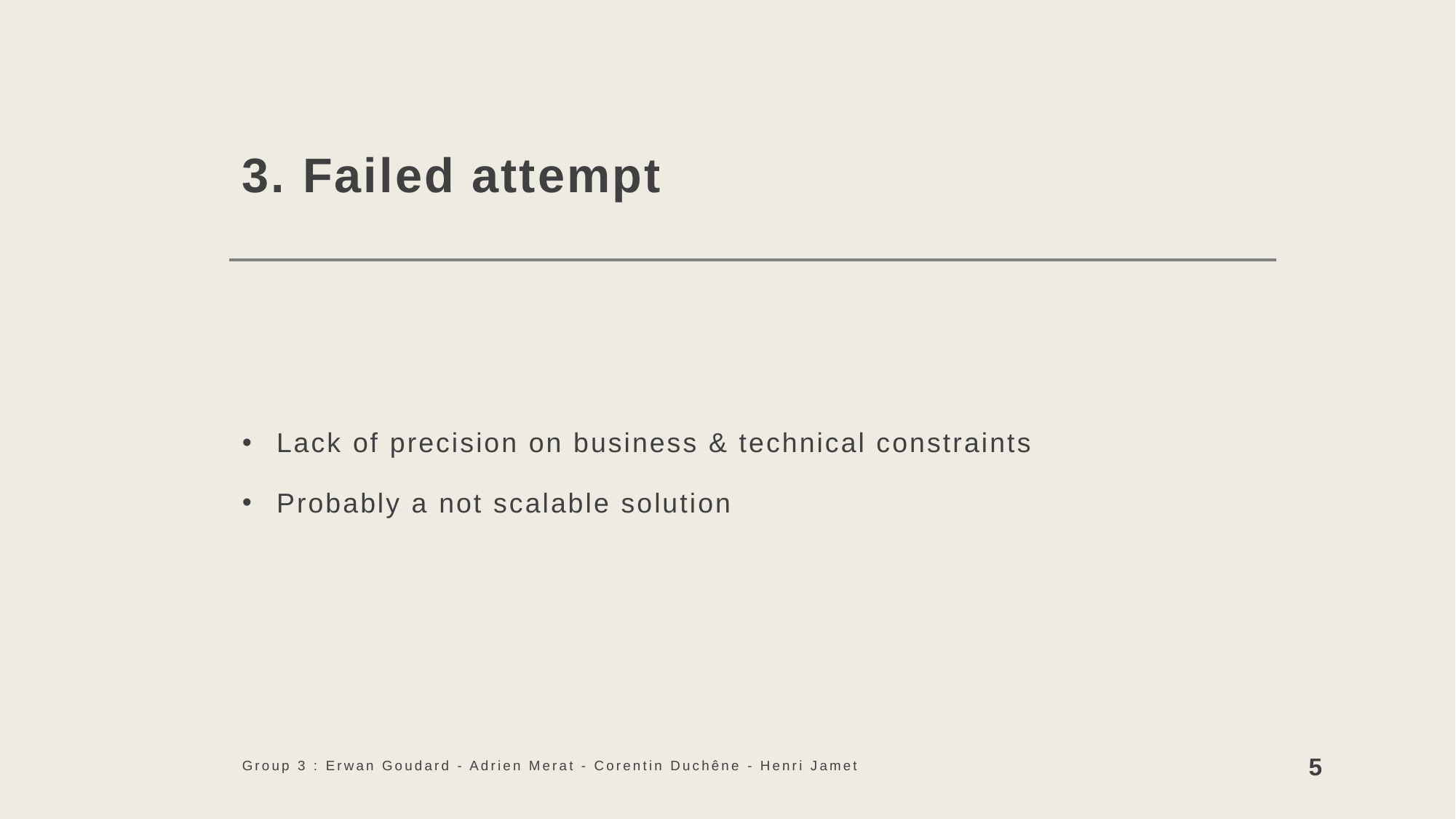

# 3. Failed attempt
Lack of precision on business & technical constraints
Probably a not scalable solution

Group 3 : Erwan Goudard - Adrien Merat - Corentin Duchêne - Henri Jamet
5